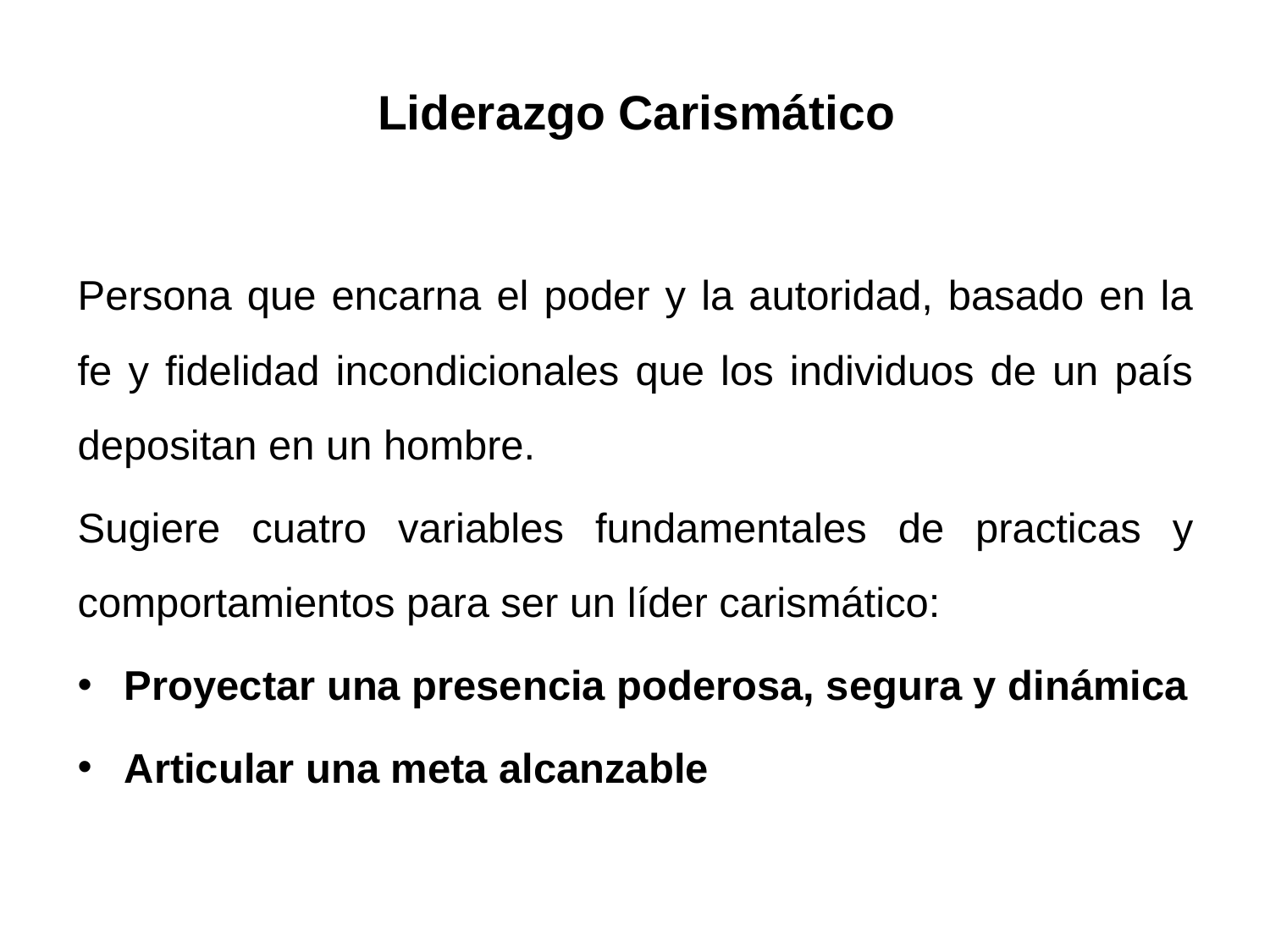

Liderazgo Carismático

Persona que encarna el poder y la autoridad, basado en la fe y fidelidad incondicionales que los individuos de un país depositan en un hombre.
Sugiere cuatro variables fundamentales de practicas y comportamientos para ser un líder carismático:
Proyectar una presencia poderosa, segura y dinámica
Articular una meta alcanzable